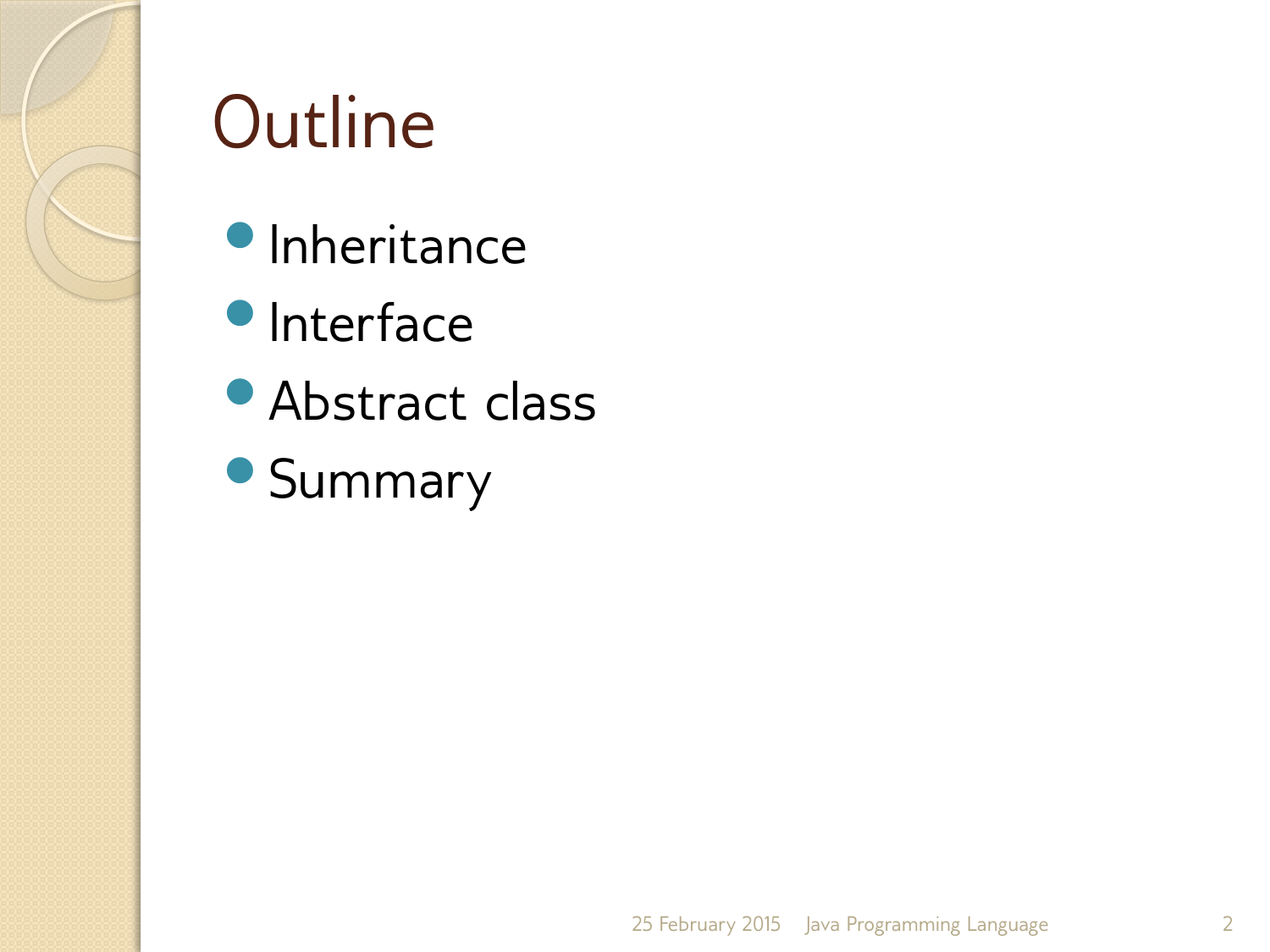

# Outline
Inheritance
Interface
Abstract class
Summary
25 February 2015
Java Programming Language
2